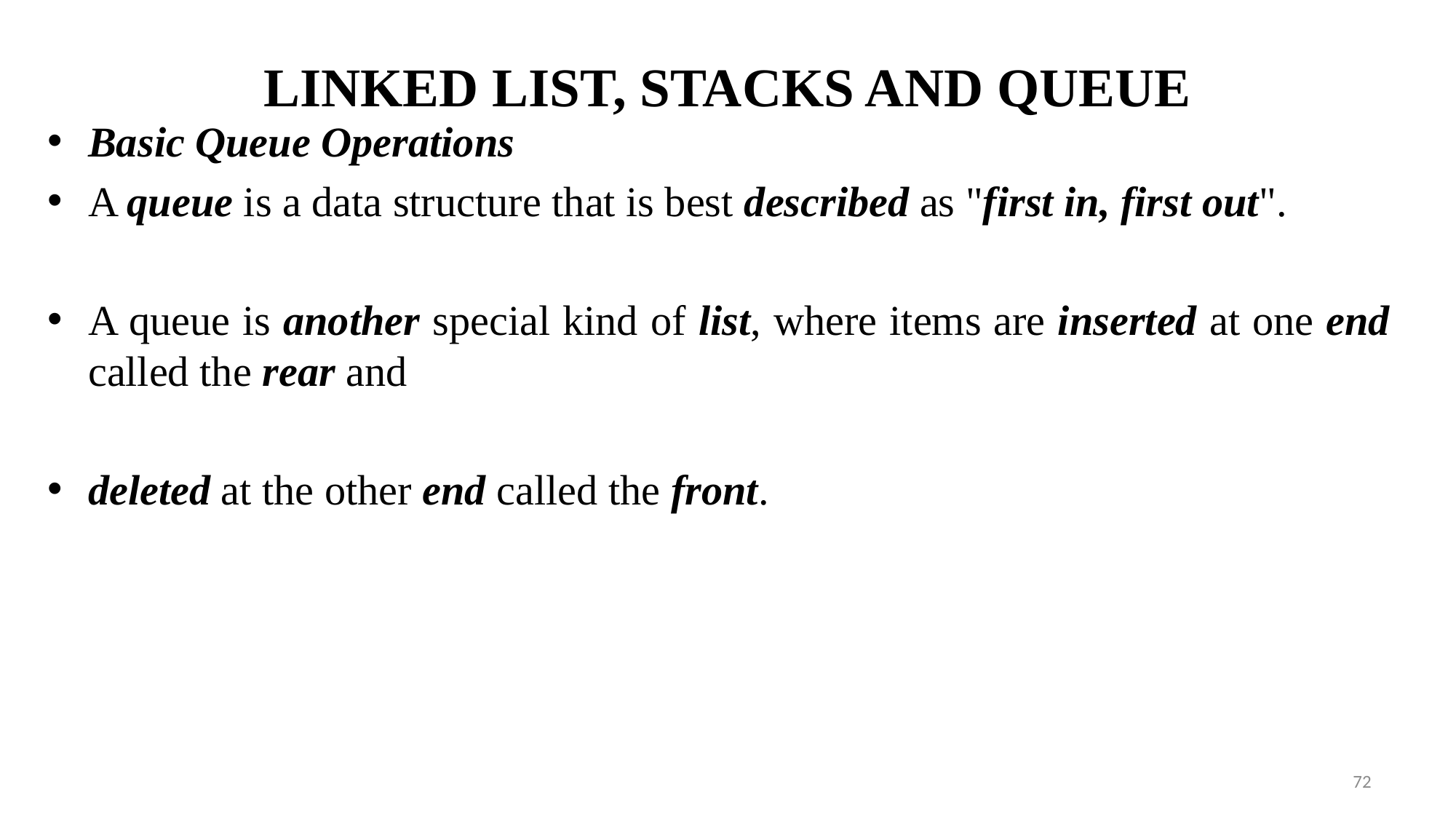

# LINKED LIST, STACKS AND QUEUE
Basic Queue Operations
A queue is a data structure that is best described as "first in, first out".

A queue is another special kind of list, where items are inserted at one end called the rear and

deleted at the other end called the front.

72